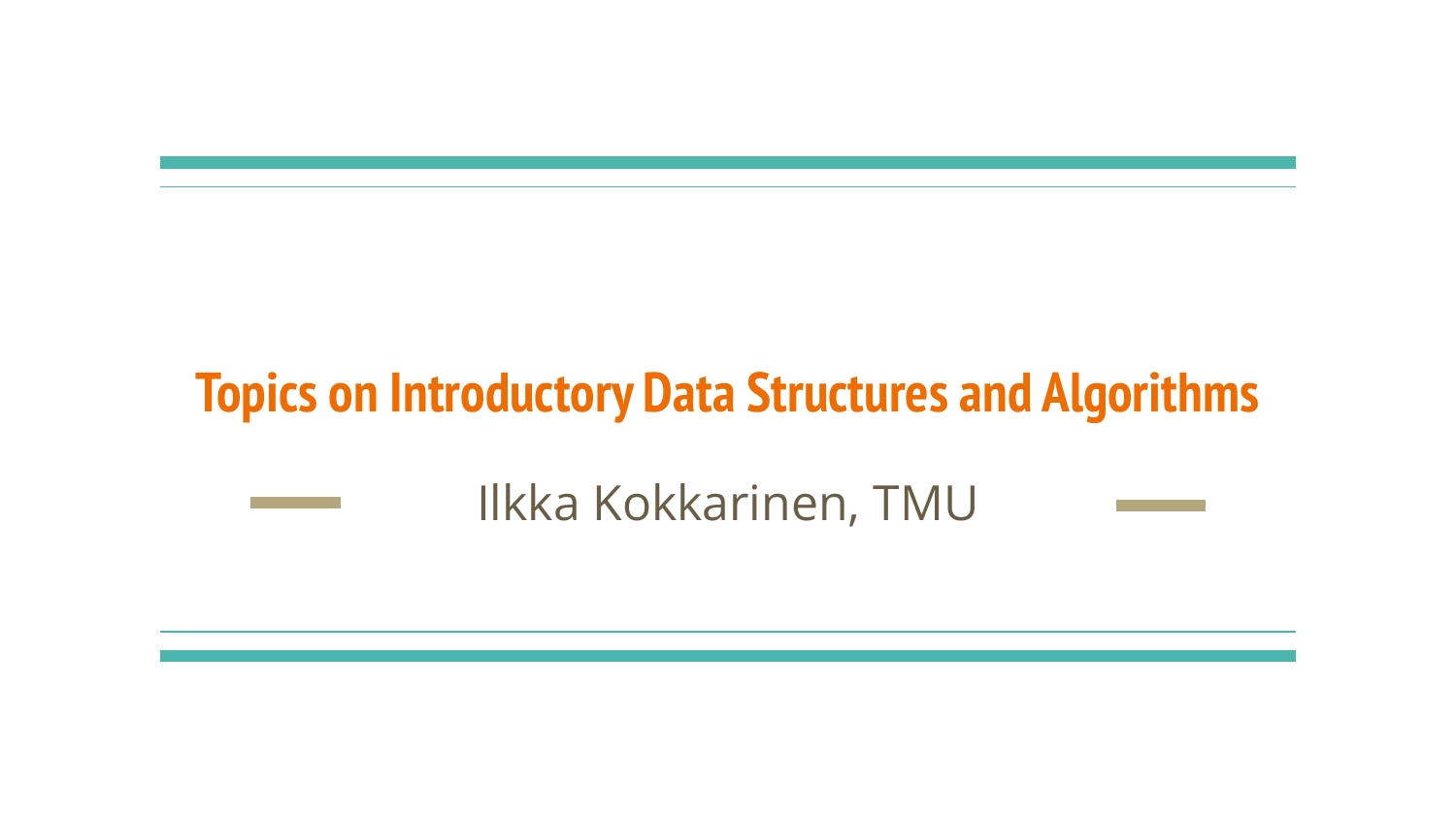

# Topics on Introductory Data Structures and Algorithms
Ilkka Kokkarinen, TMU